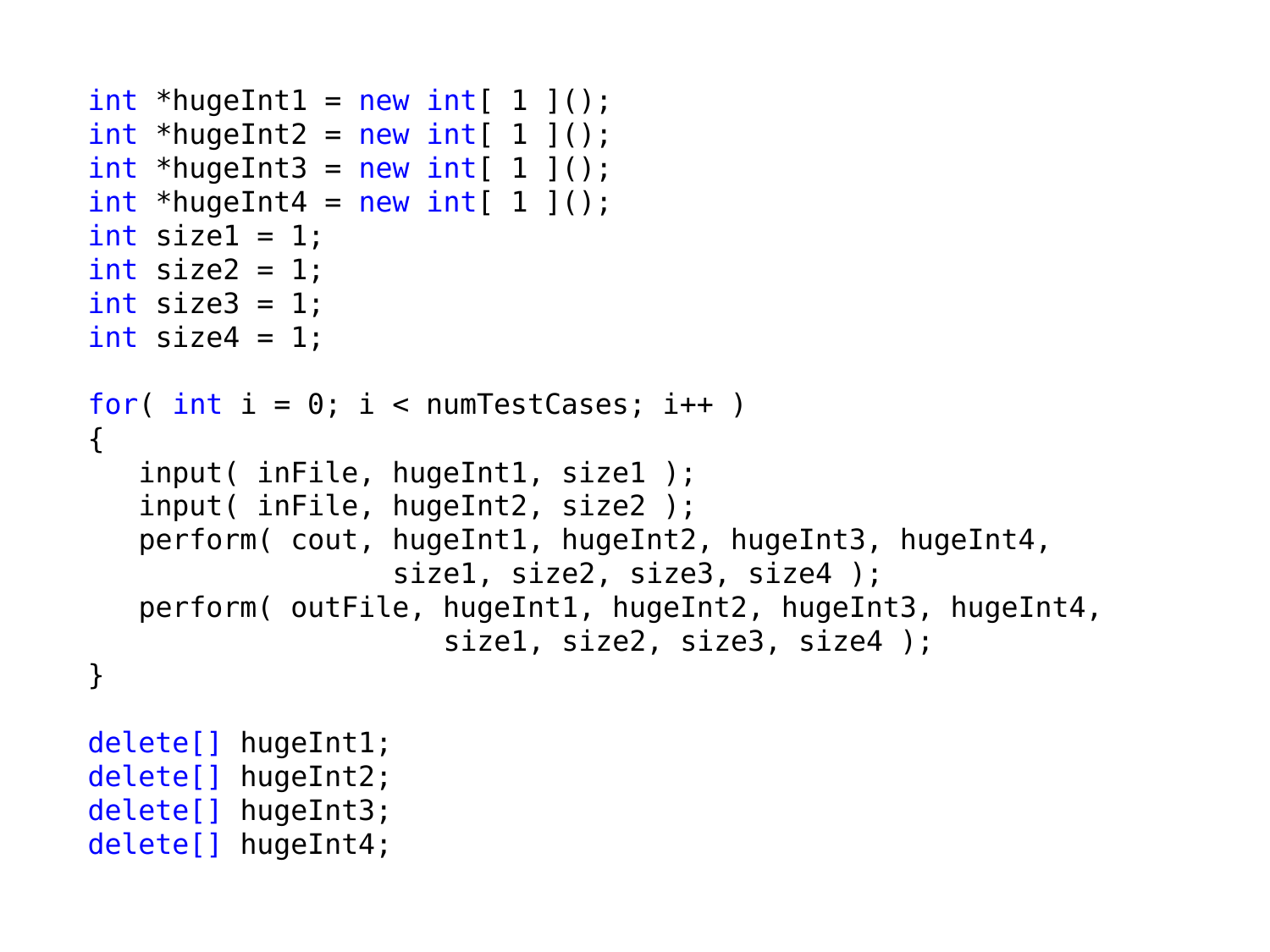

int *hugeInt1 = new int[ 1 ]();
int *hugeInt2 = new int[ 1 ]();
int *hugeInt3 = new int[ 1 ]();
int *hugeInt4 = new int[ 1 ]();
int size1 = 1;
int size2 = 1;
int size3 = 1;
int size4 = 1;

for( int i = 0; i < numTestCases; i++ )
{
   input( inFile, hugeInt1, size1 );
   input( inFile, hugeInt2, size2 );
   perform( cout, hugeInt1, hugeInt2, hugeInt3, hugeInt4,
                  size1, size2, size3, size4 );
   perform( outFile, hugeInt1, hugeInt2, hugeInt3, hugeInt4,
                     size1, size2, size3, size4 );
}

delete[] hugeInt1;
delete[] hugeInt2;
delete[] hugeInt3;
delete[] hugeInt4;